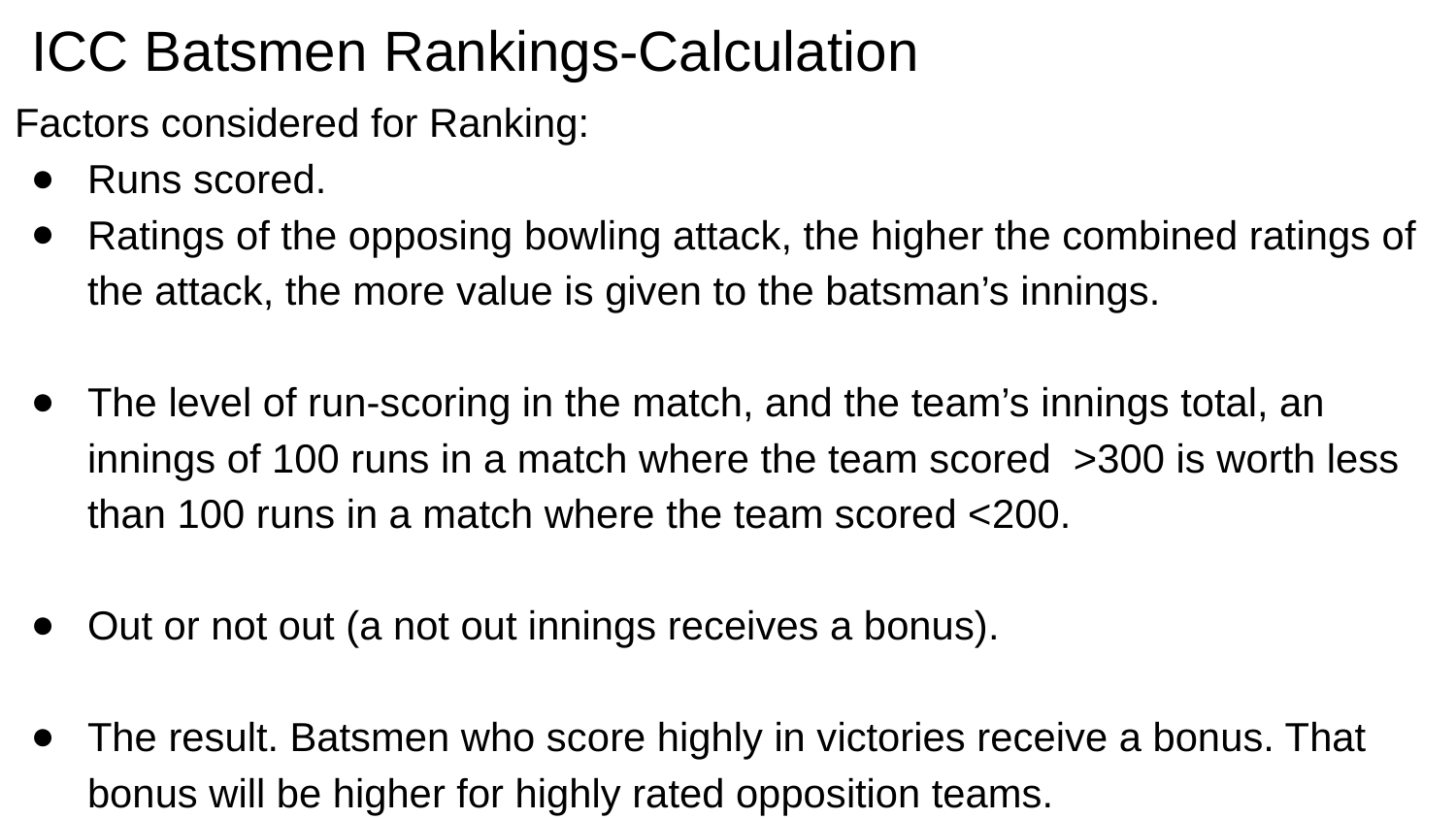

# ICC Batsmen Rankings-Calculation
Factors considered for Ranking:
Runs scored.
Ratings of the opposing bowling attack, the higher the combined ratings of the attack, the more value is given to the batsman’s innings.

The level of run-scoring in the match, and the team’s innings total, an innings of 100 runs in a match where the team scored  >300 is worth less than 100 runs in a match where the team scored <200.

Out or not out (a not out innings receives a bonus).

The result. Batsmen who score highly in victories receive a bonus. That bonus will be higher for highly rated opposition teams.